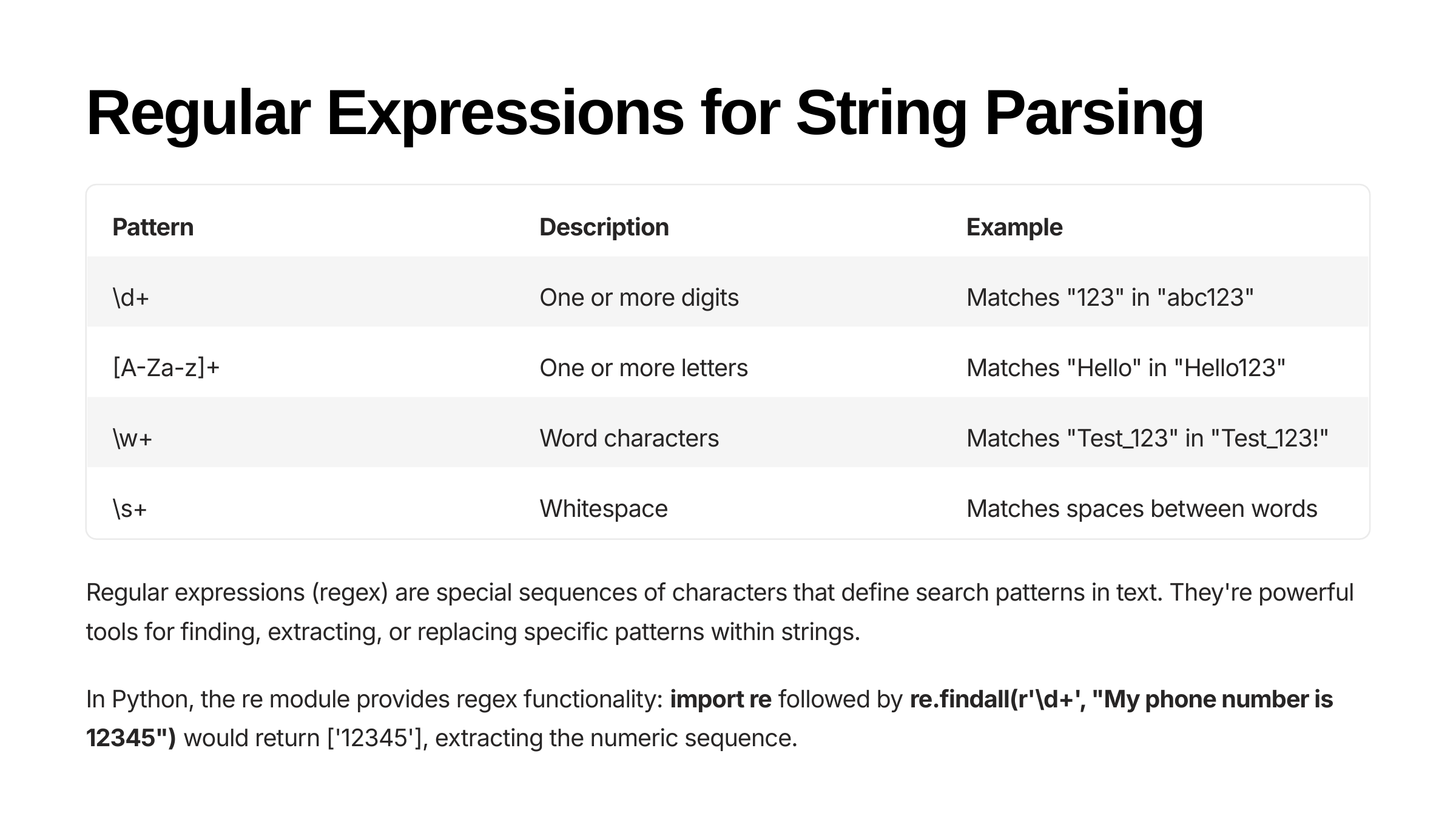

Regular Expressions for String Parsing

Pattern
Description
Example

\d+
One or more digits
Matches "123" in "abc123"

[A-Za-z]+
One or more letters
Matches "Hello" in "Hello123"

\w+
Word characters
Matches "Test_123" in "Test_123!"

\s+
Whitespace
Matches spaces between words
Regular expressions (regex) are special sequences of characters that define search patterns in text. They're powerful tools for finding, extracting, or replacing specific patterns within strings.
In Python, the re module provides regex functionality: import re followed by re.findall(r'\d+', "My phone number is 12345") would return ['12345'], extracting the numeric sequence.